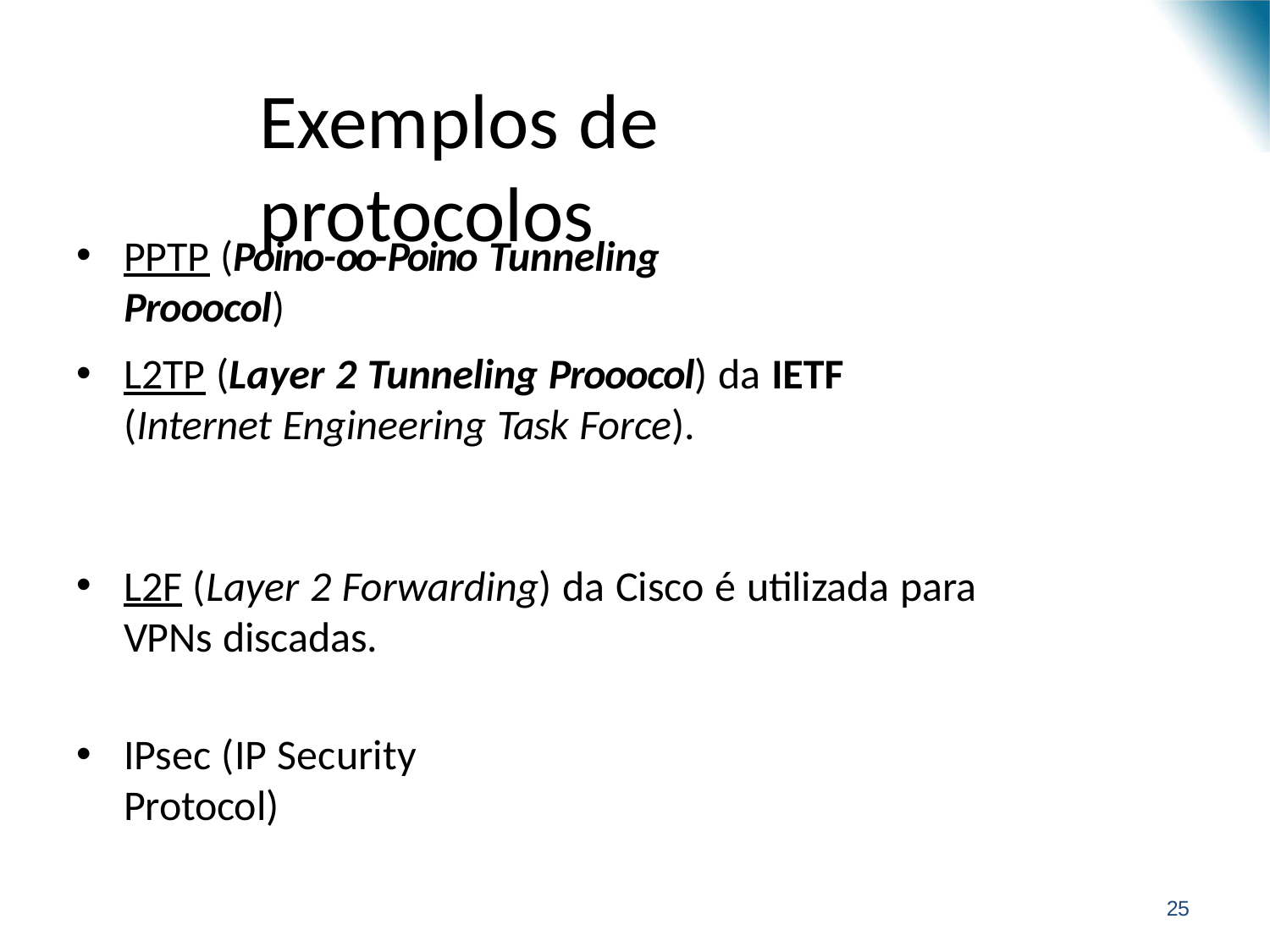

# Exemplos de protocolos
•
PPTP (Poino-oo-Poino Tunneling Prooocol)
•
L2TP (Layer 2 Tunneling Prooocol) da IETF (Internet Engineering Task Force).
•
L2F (Layer 2 Forwarding) da Cisco é utilizada para VPNs discadas.
•
IPsec (IP Security Protocol)
25